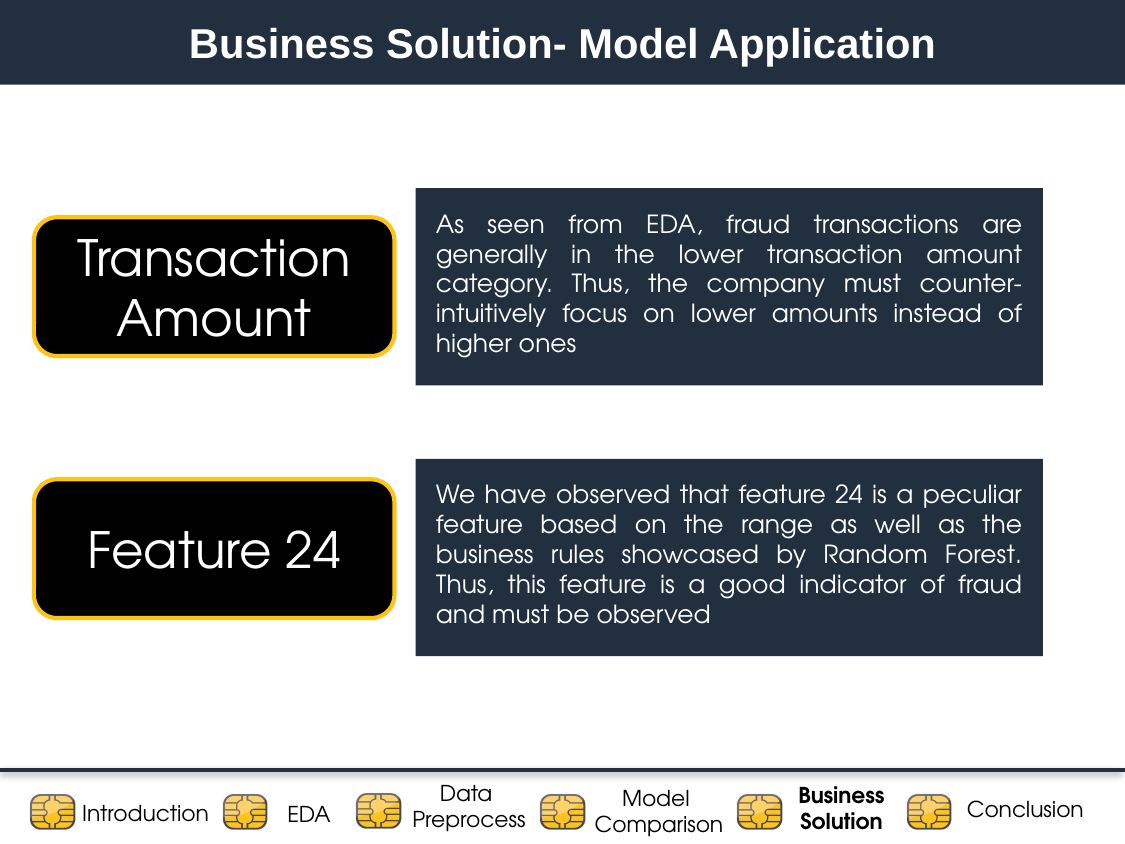

Business Solution- Further Solutions
Business Solution- Model Application
As seen from EDA, fraud transactions are generally in the lower transaction amount category. Thus, the company must counter-intuitively focus on lower amounts instead of higher ones
Transaction Amount
We have observed that feature 24 is a peculiar feature based on the range as well as the business rules showcased by Random Forest. Thus, this feature is a good indicator of fraud and must be observed
Feature 24